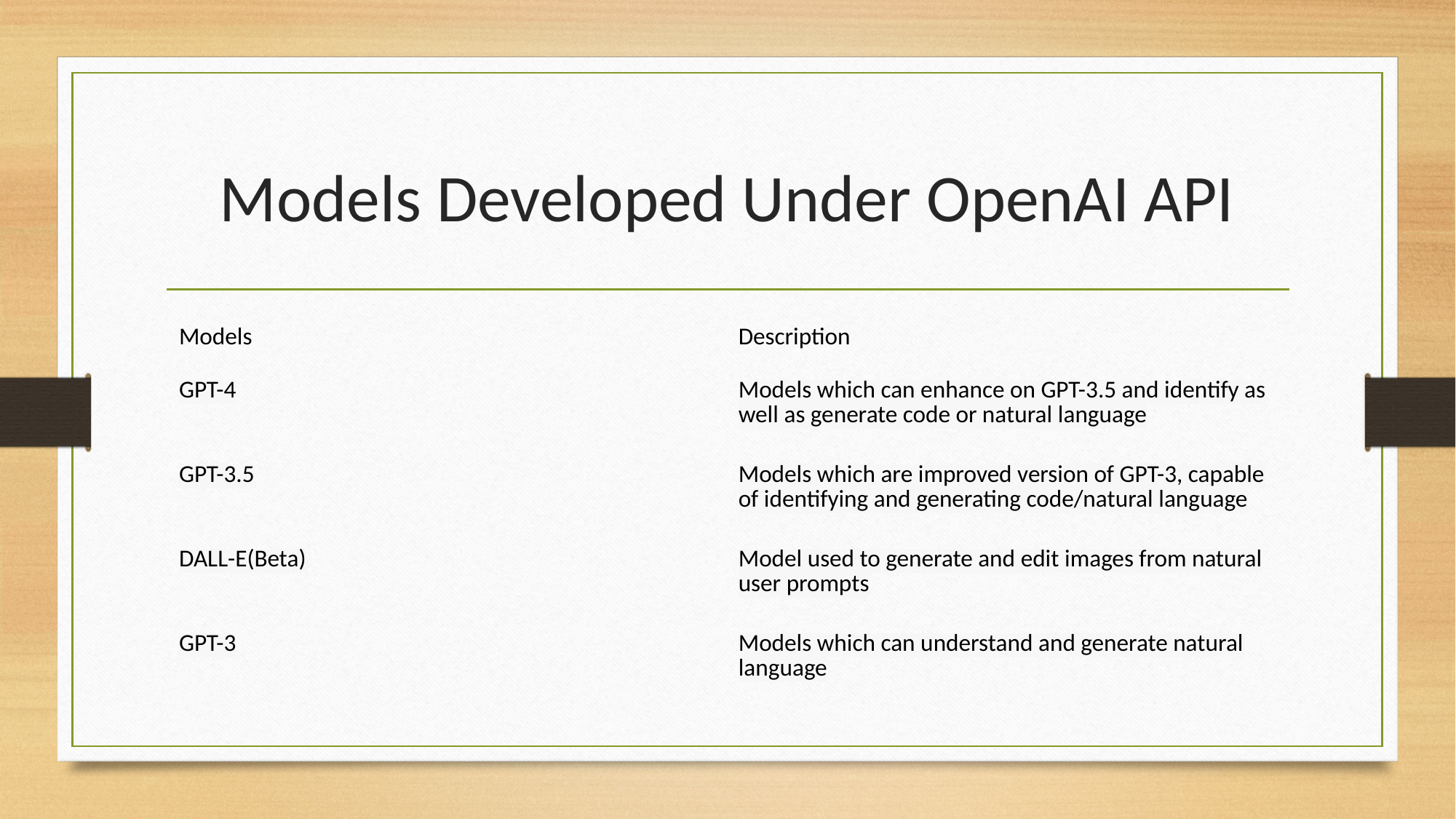

# Models Developed Under OpenAI API

| Models | Description |
| --- | --- |
| GPT-4 | Models which can enhance on GPT-3.5 and identify as well as generate code or natural language |
| GPT-3.5 | Models which are improved version of GPT-3, capable of identifying and generating code/natural language |
| DALL-E(Beta) | Model used to generate and edit images from natural user prompts |
| GPT-3 | Models which can understand and generate natural language |